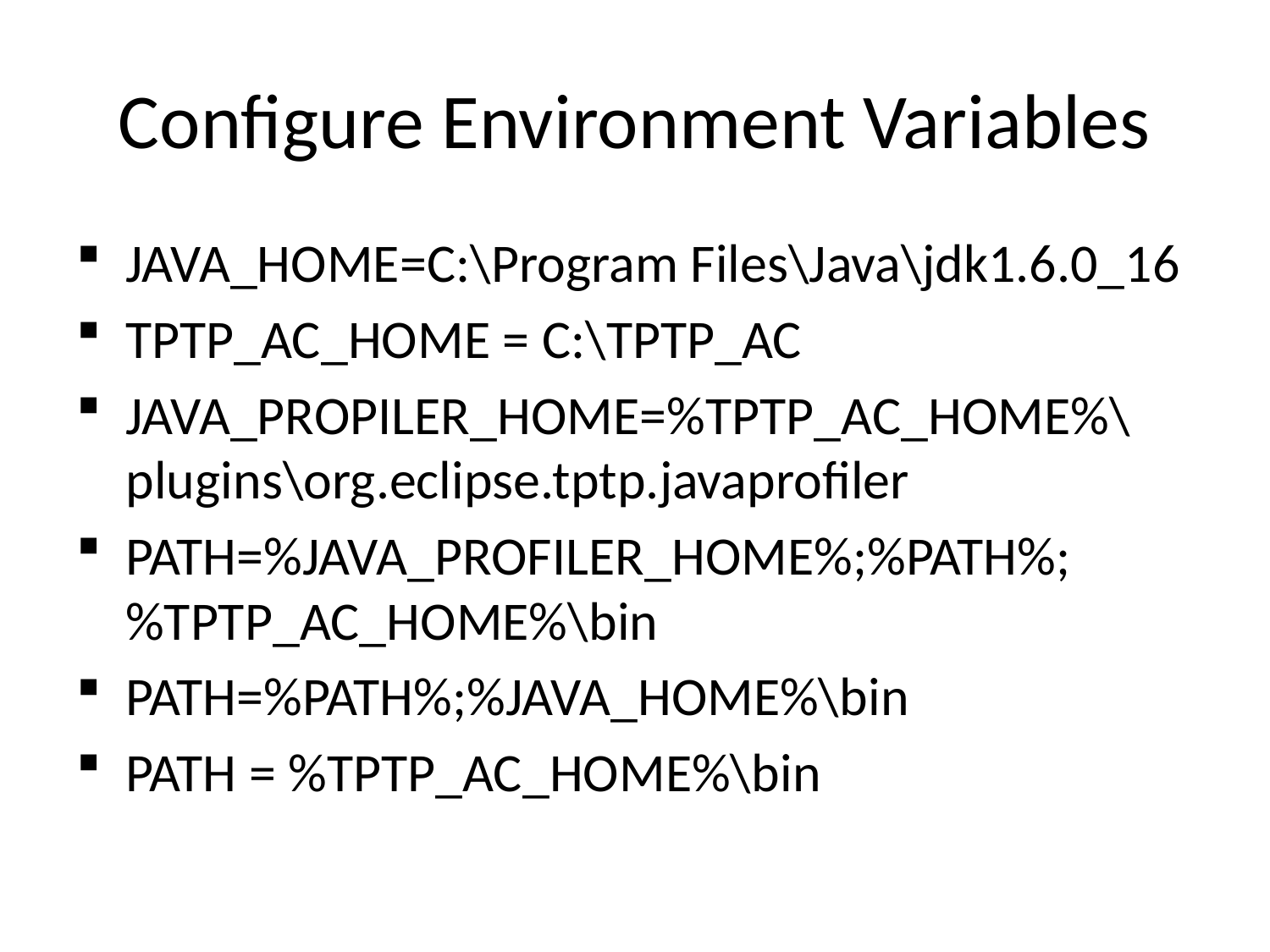

# Configure Environment Variables
JAVA_HOME=C:\Program Files\Java\jdk1.6.0_16
TPTP_AC_HOME = C:\TPTP_AC
JAVA_PROPILER_HOME=%TPTP_AC_HOME%\plugins\org.eclipse.tptp.javaprofiler
PATH=%JAVA_PROFILER_HOME%;%PATH%;%TPTP_AC_HOME%\bin
PATH=%PATH%;%JAVA_HOME%\bin
PATH = %TPTP_AC_HOME%\bin